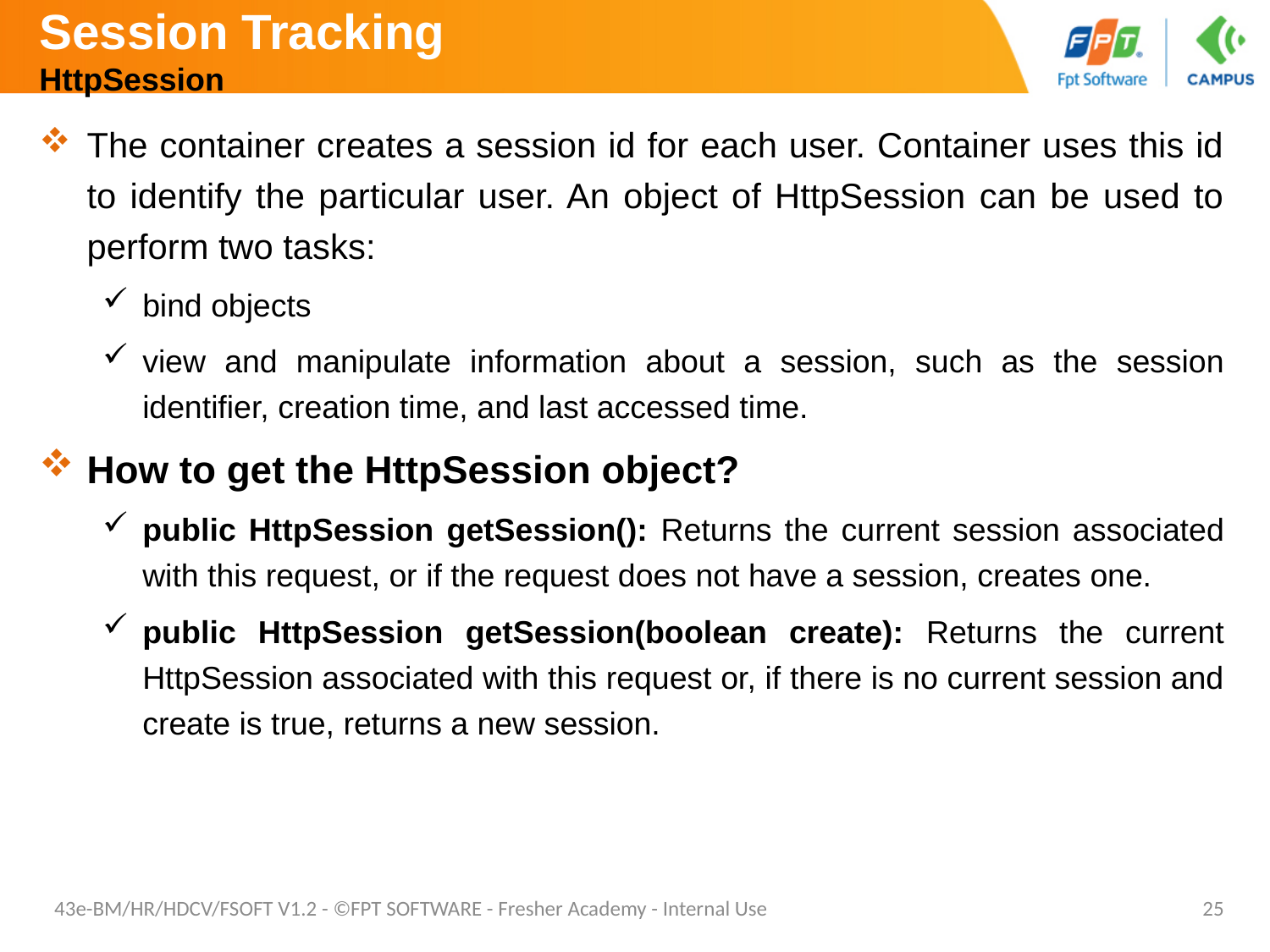

# Session Tracking HttpSession
The container creates a session id for each user. Container uses this id to identify the particular user. An object of HttpSession can be used to perform two tasks:
bind objects
view and manipulate information about a session, such as the session identifier, creation time, and last accessed time.
How to get the HttpSession object?
public HttpSession getSession(): Returns the current session associated with this request, or if the request does not have a session, creates one.
public HttpSession getSession(boolean create): Returns the current HttpSession associated with this request or, if there is no current session and create is true, returns a new session.

43e-BM/HR/HDCV/FSOFT V1.2 - ©FPT SOFTWARE - Fresher Academy - Internal Use
25